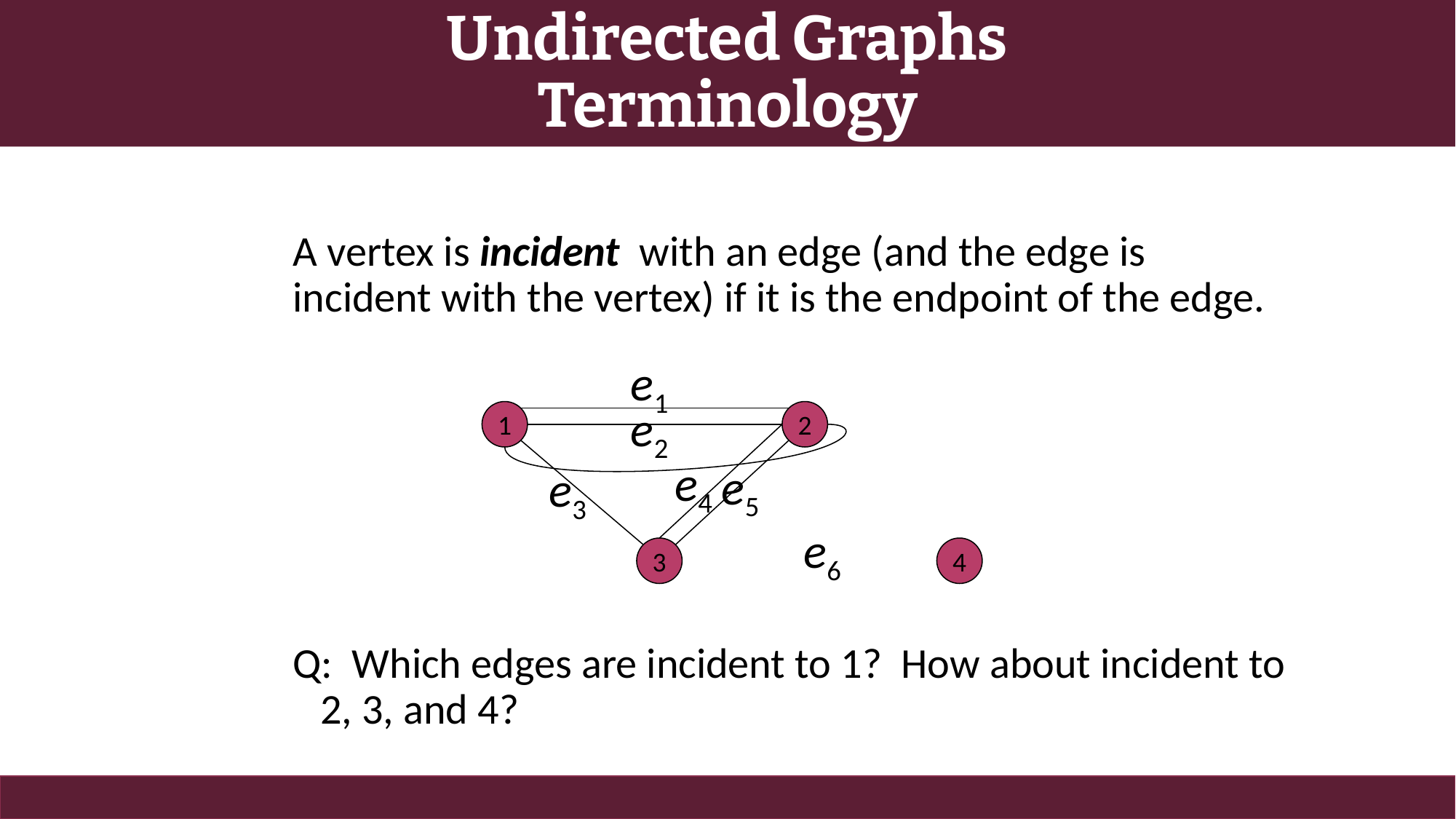

Undirected Graphs
Terminology
A vertex is incident  with an edge (and the edge is incident with the vertex) if it is the endpoint of the edge.

Q:  Which edges are incident to 1?  How about incident to 2, 3, and 4?
e1
e2
1
2
e4
e5
e3
e6
3
4
L23
20